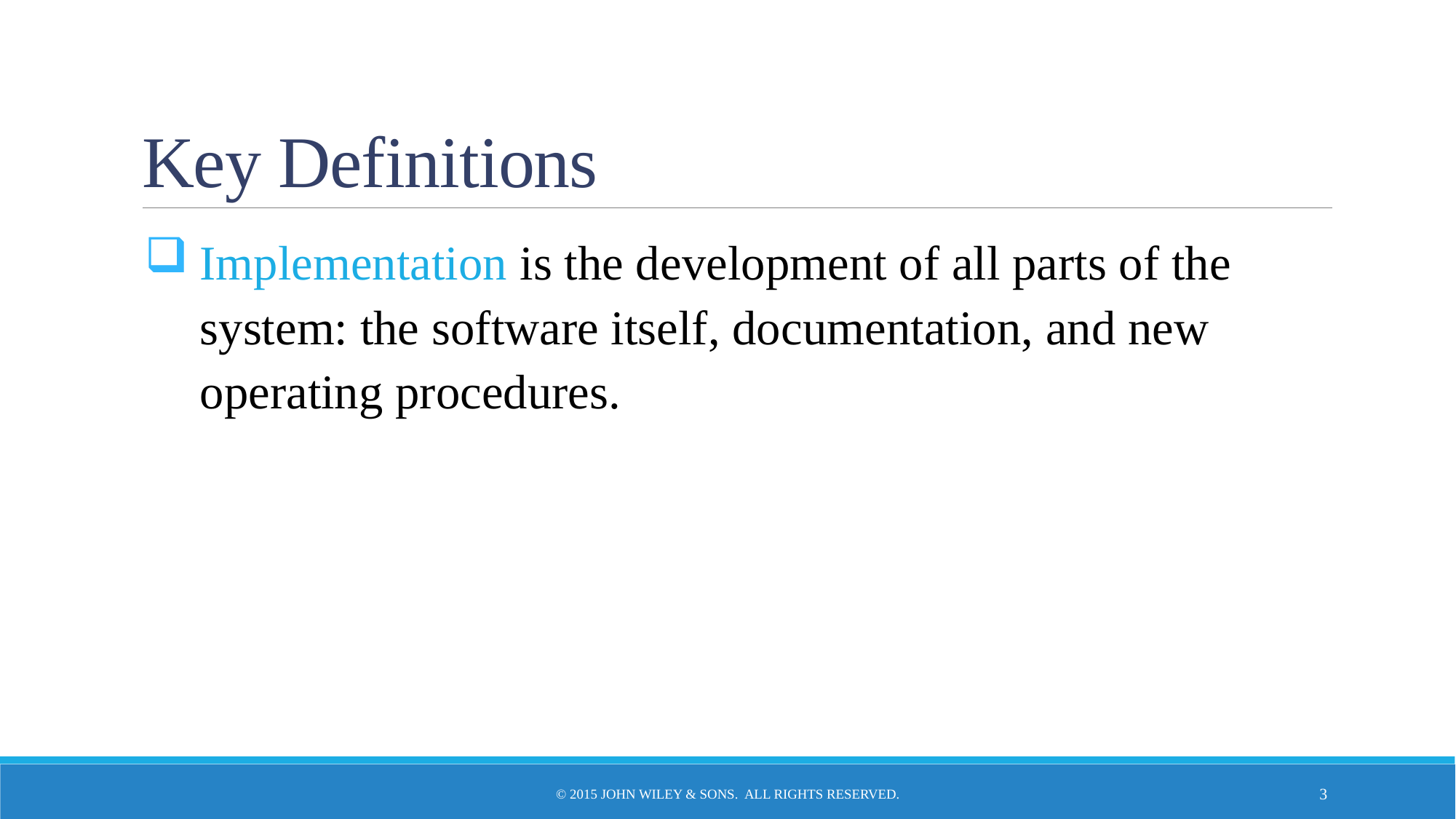

# Key Definitions
Implementation is the development of all parts of the system: the software itself, documentation, and new operating procedures.
© 2015 John Wiley & Sons.  All Rights Reserved.
3